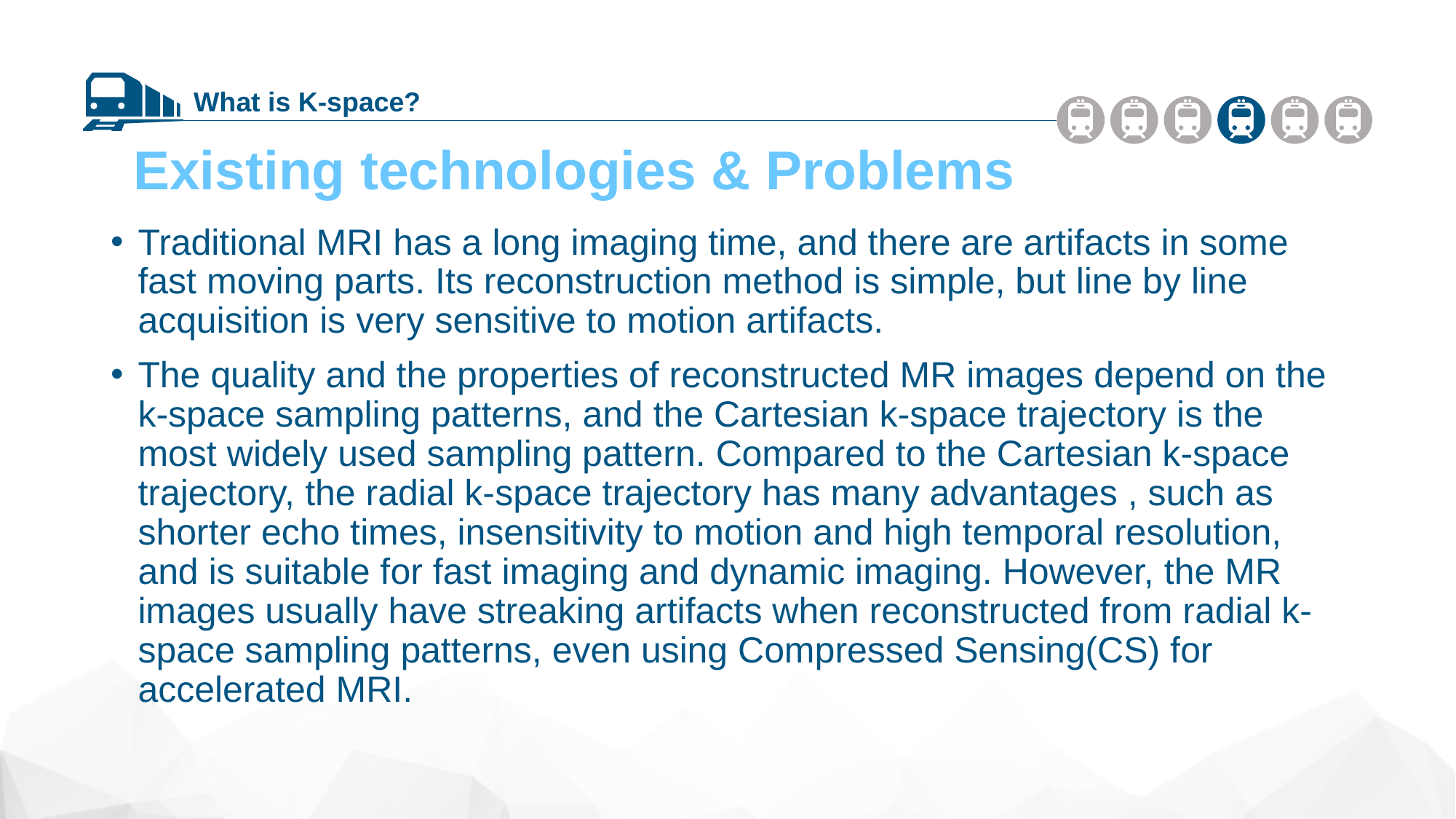

What is K-space?
Existing technologies & Problems
Traditional MRI has a long imaging time, and there are artifacts in some fast moving parts. Its reconstruction method is simple, but line by line acquisition is very sensitive to motion artifacts.
The quality and the properties of reconstructed MR images depend on the k-space sampling patterns, and the Cartesian k-space trajectory is the most widely used sampling pattern. Compared to the Cartesian k-space trajectory, the radial k-space trajectory has many advantages , such as shorter echo times, insensitivity to motion and high temporal resolution, and is suitable for fast imaging and dynamic imaging. However, the MR images usually have streaking artifacts when reconstructed from radial k-space sampling patterns, even using Compressed Sensing(CS) for accelerated MRI.